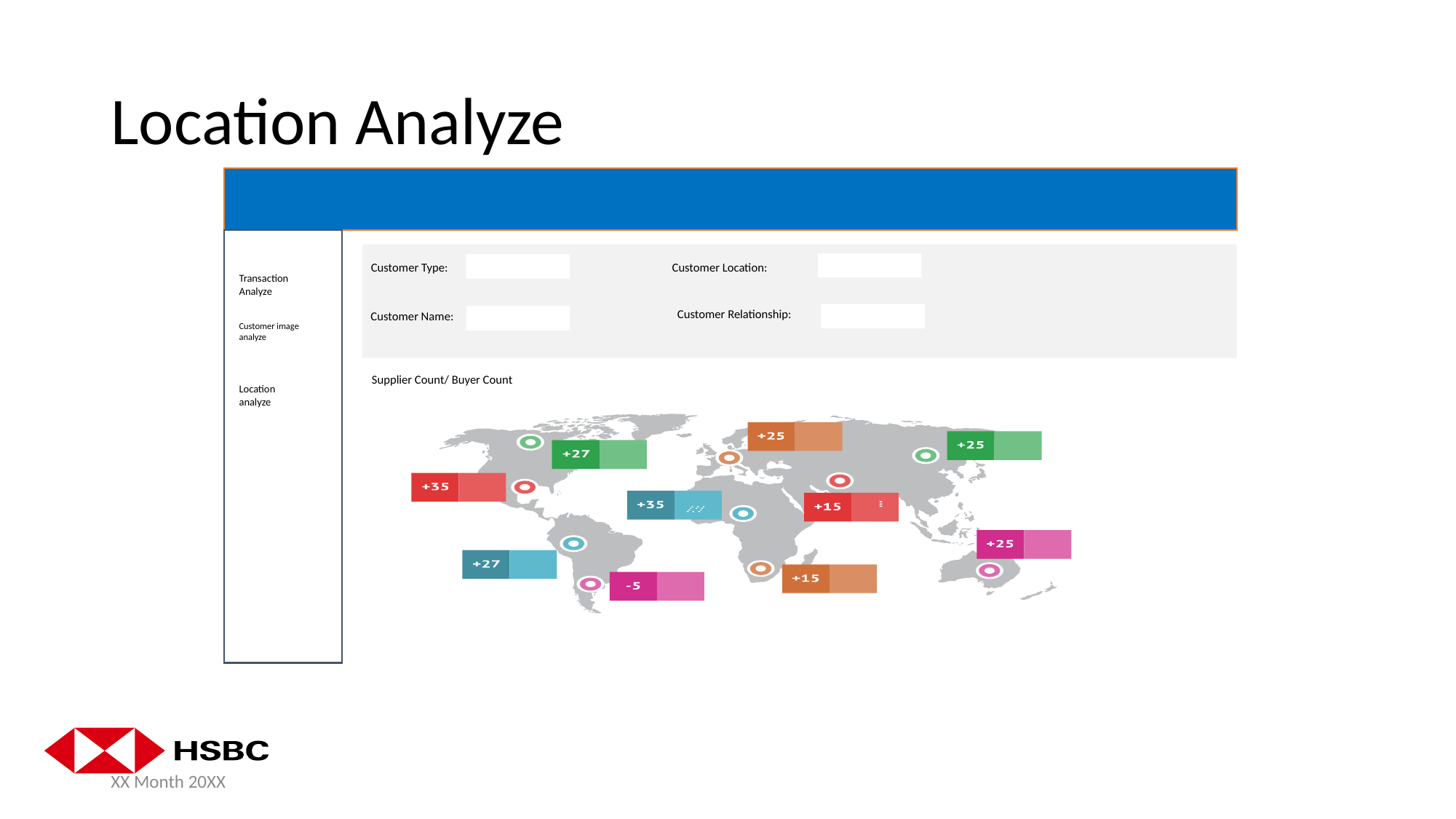

# Location Analyze

Customer Type:
Customer Location:

Customer Relationship:
Customer Name:

Transaction Analyze
Customer image analyze
Supplier Count/ Buyer Count
Location analyze

XX Month 20XX
INTERNAL
16